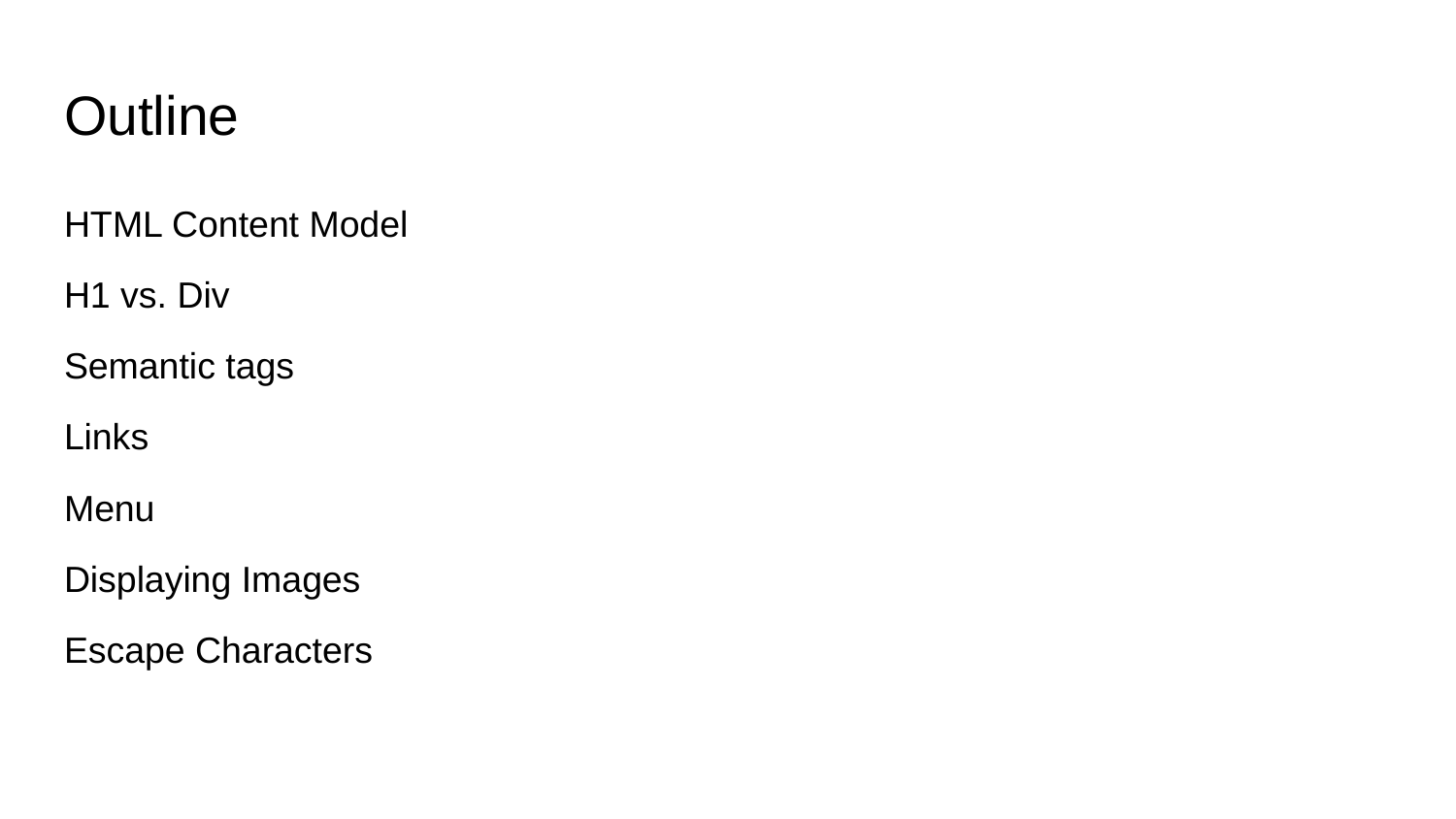

# Outline
HTML Content Model
H1 vs. Div
Semantic tags
Links
Menu
Displaying Images
Escape Characters